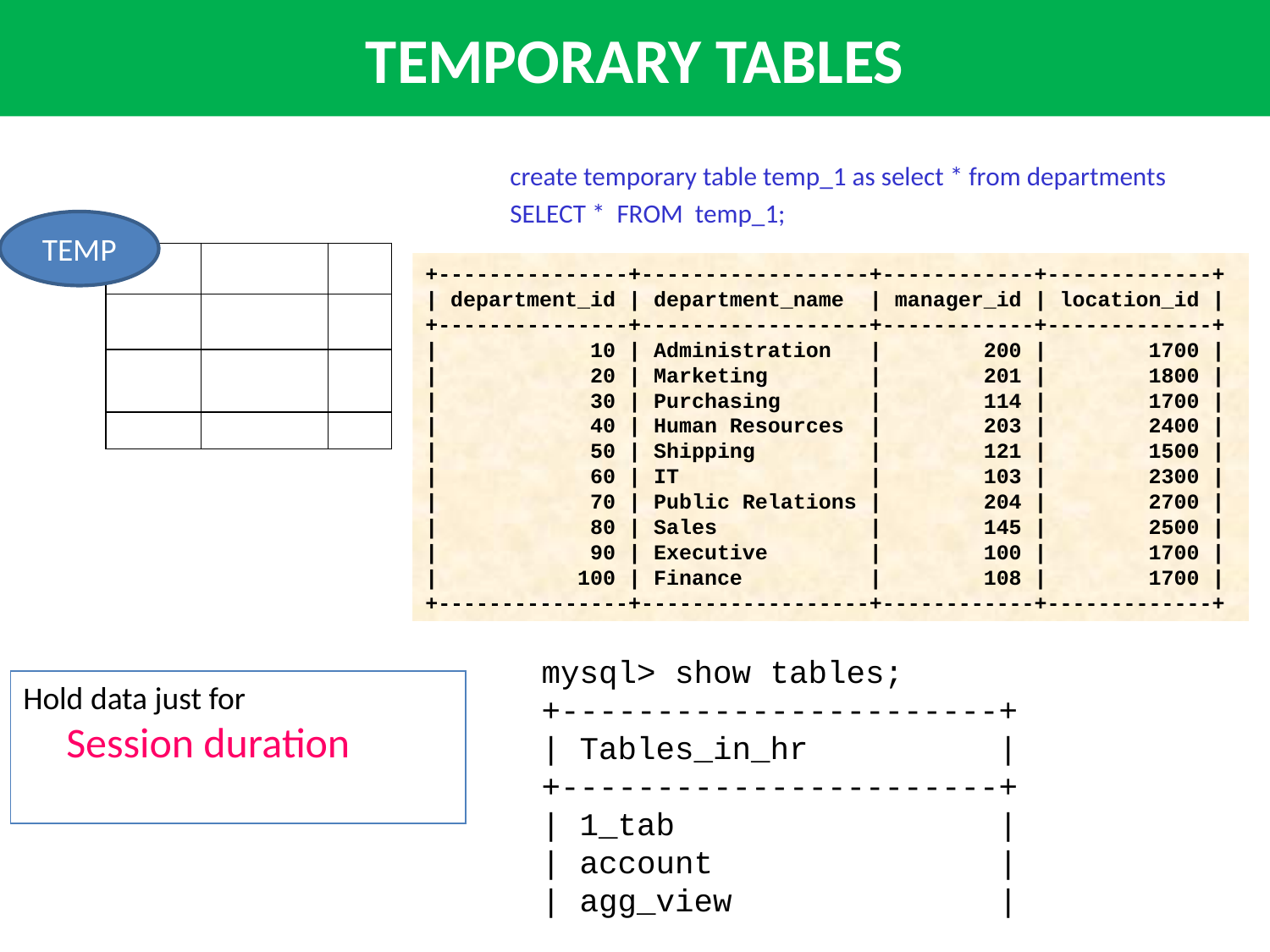

# TEMPORARY TABLES

create temporary table temp_1 as select * from departments
SELECT *  FROM  temp_1;
TEMP
|  |  |  |
| --- | --- | --- |
|  |  |  |
|  |  |  |
|  |  |  |
+---------------+------------------+------------+-------------+
| department_id | department_name  | manager_id | location_id |
+---------------+------------------+------------+-------------+
|            10 | Administration   |        200 |        1700 |
|            20 | Marketing        |        201 |        1800 |
|            30 | Purchasing       |        114 |        1700 |
|            40 | Human Resources  |        203 |        2400 |
|            50 | Shipping         |        121 |        1500 |
|            60 | IT               |        103 |        2300 |
|            70 | Public Relations |        204 |        2700 |
|            80 | Sales            |        145 |        2500 |
|            90 | Executive        |        100 |        1700 |
|           100 | Finance          |        108 |        1700 |
+---------------+------------------+------------+-------------+
mysql> show tables;
+-----------------------+
| Tables_in_hr          |
+-----------------------+
| 1_tab                 |
| account               |
| agg_view              |
Hold data just for
      Session duration